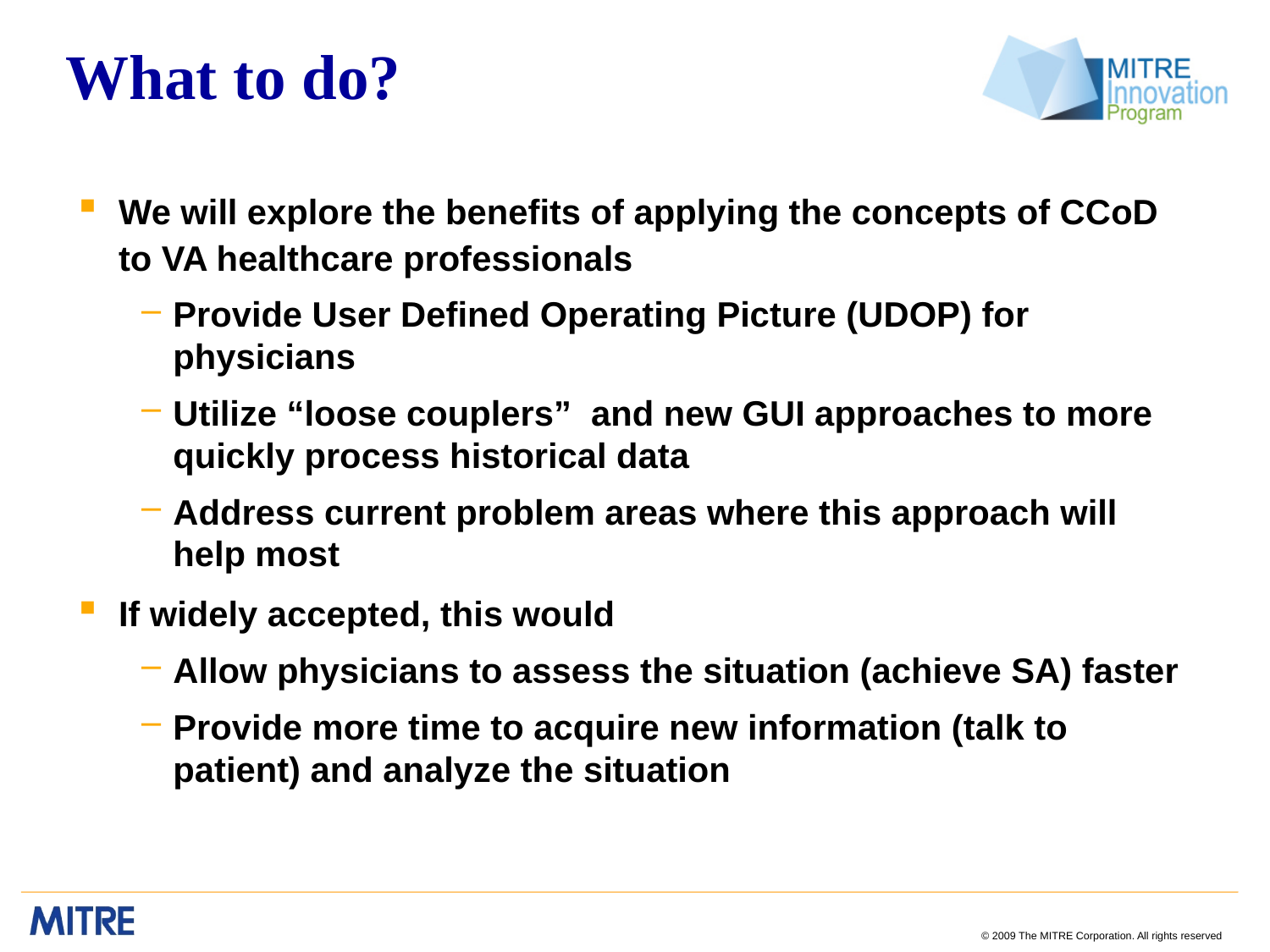

# What to do?
We will explore the benefits of applying the concepts of CCoD to VA healthcare professionals
Provide User Defined Operating Picture (UDOP) for physicians
Utilize “loose couplers”  and new GUI approaches to more quickly process historical data
Address current problem areas where this approach will help most
If widely accepted, this would
Allow physicians to assess the situation (achieve SA) faster
Provide more time to acquire new information (talk to patient) and analyze the situation